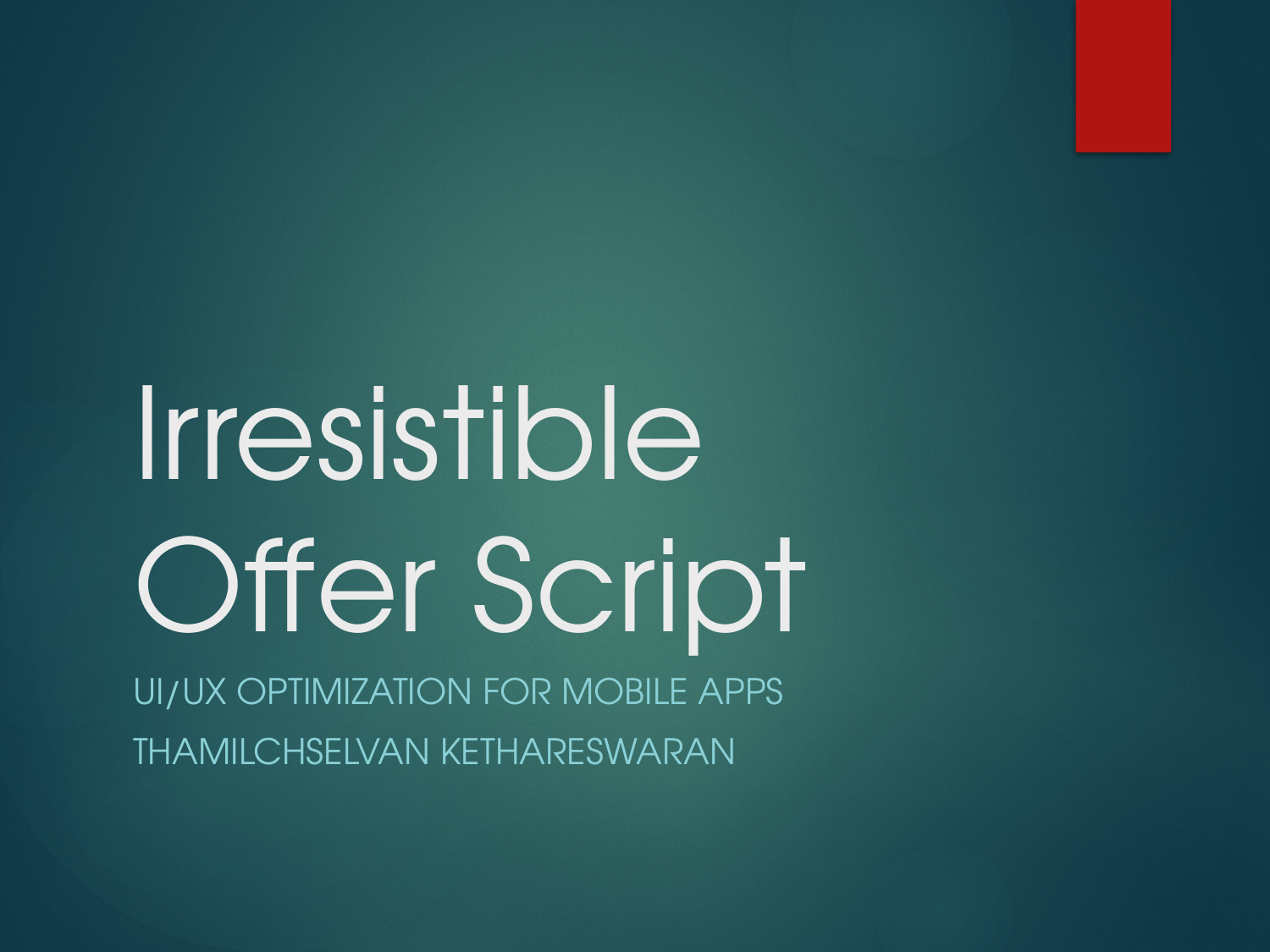

# Irresistible Offer Script
UI/UX Optimization for Mobile Apps
Thamilchselvan Kethareswaran